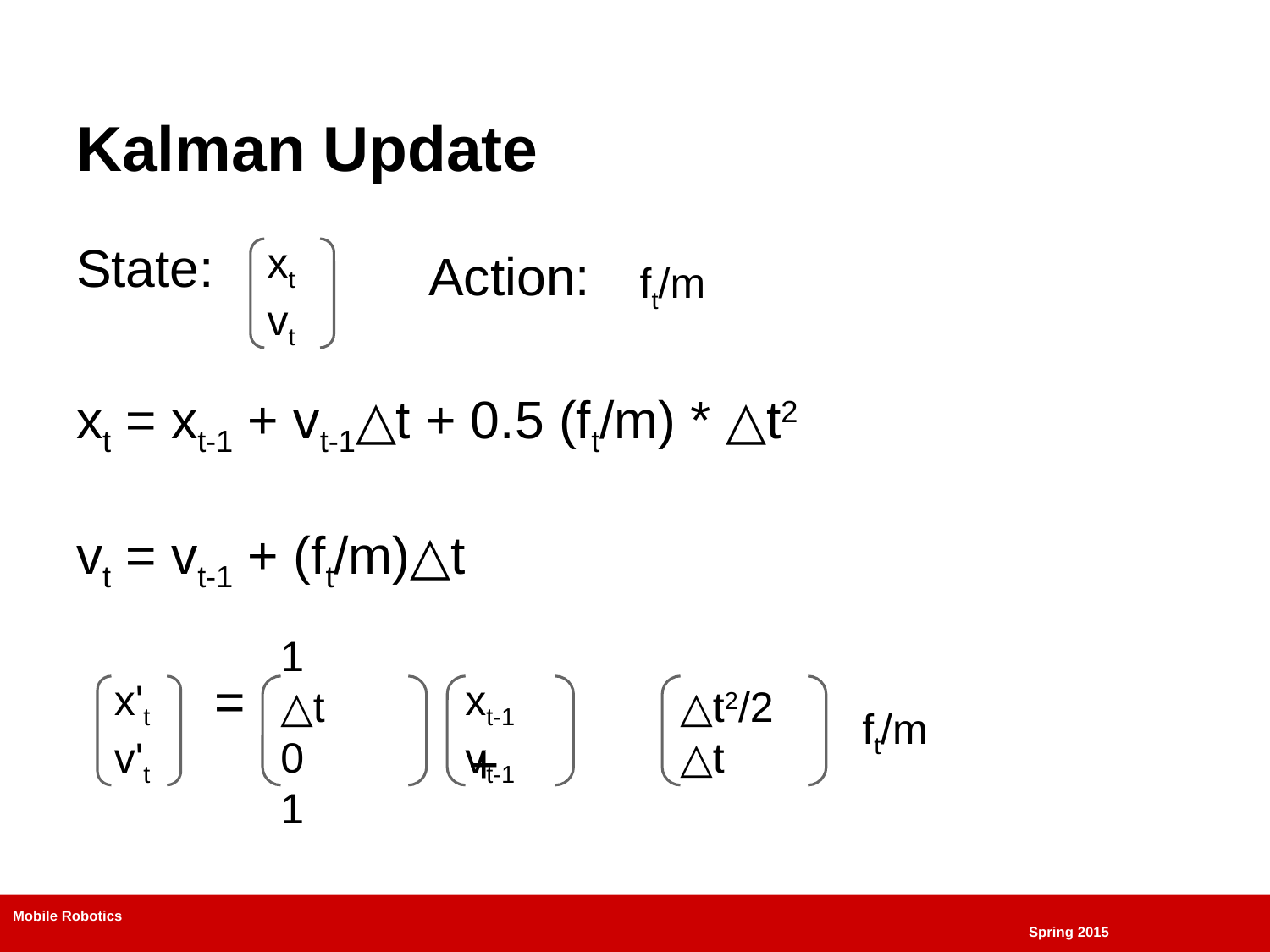

# Kalman Update
ft/m
State:
Action:
xt
vt
xt = xt-1 + vt-1△t + 0.5 (ft/m) * △t2

vt = vt-1 + (ft/m)△t

x't
v't
1	△t
0	1
xt-1
vt-1
△t2/2
△t
ft/m
=						+